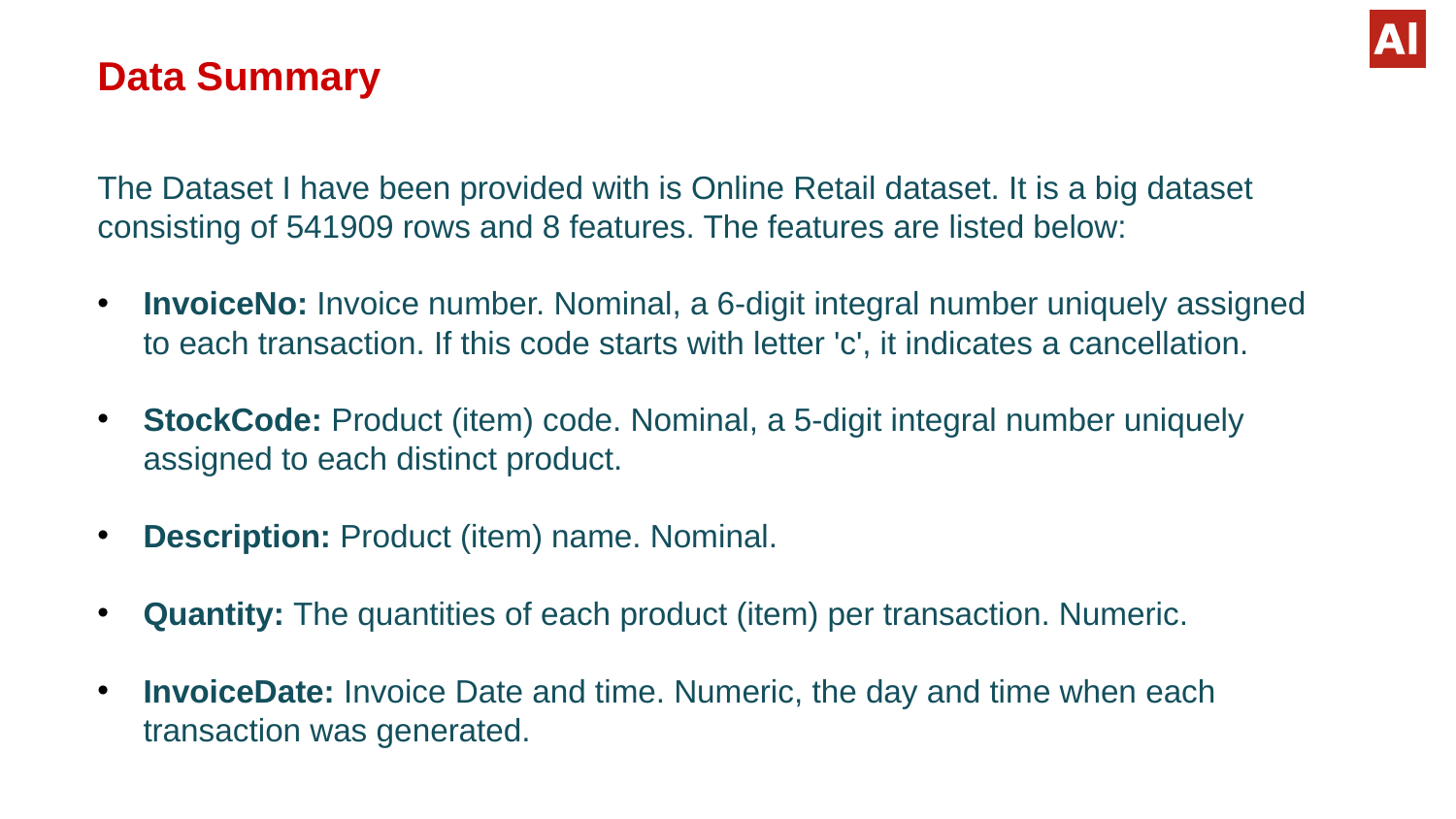

Data Summary

The Dataset I have been provided with is Online Retail dataset. It is a big dataset consisting of 541909 rows and 8 features. The features are listed below:

InvoiceNo: Invoice number. Nominal, a 6-digit integral number uniquely assigned to each transaction. If this code starts with letter 'c', it indicates a cancellation.

StockCode: Product (item) code. Nominal, a 5-digit integral number uniquely assigned to each distinct product.

Description: Product (item) name. Nominal.

Quantity: The quantities of each product (item) per transaction. Numeric.

InvoiceDate: Invoice Date and time. Numeric, the day and time when each transaction was generated.

#